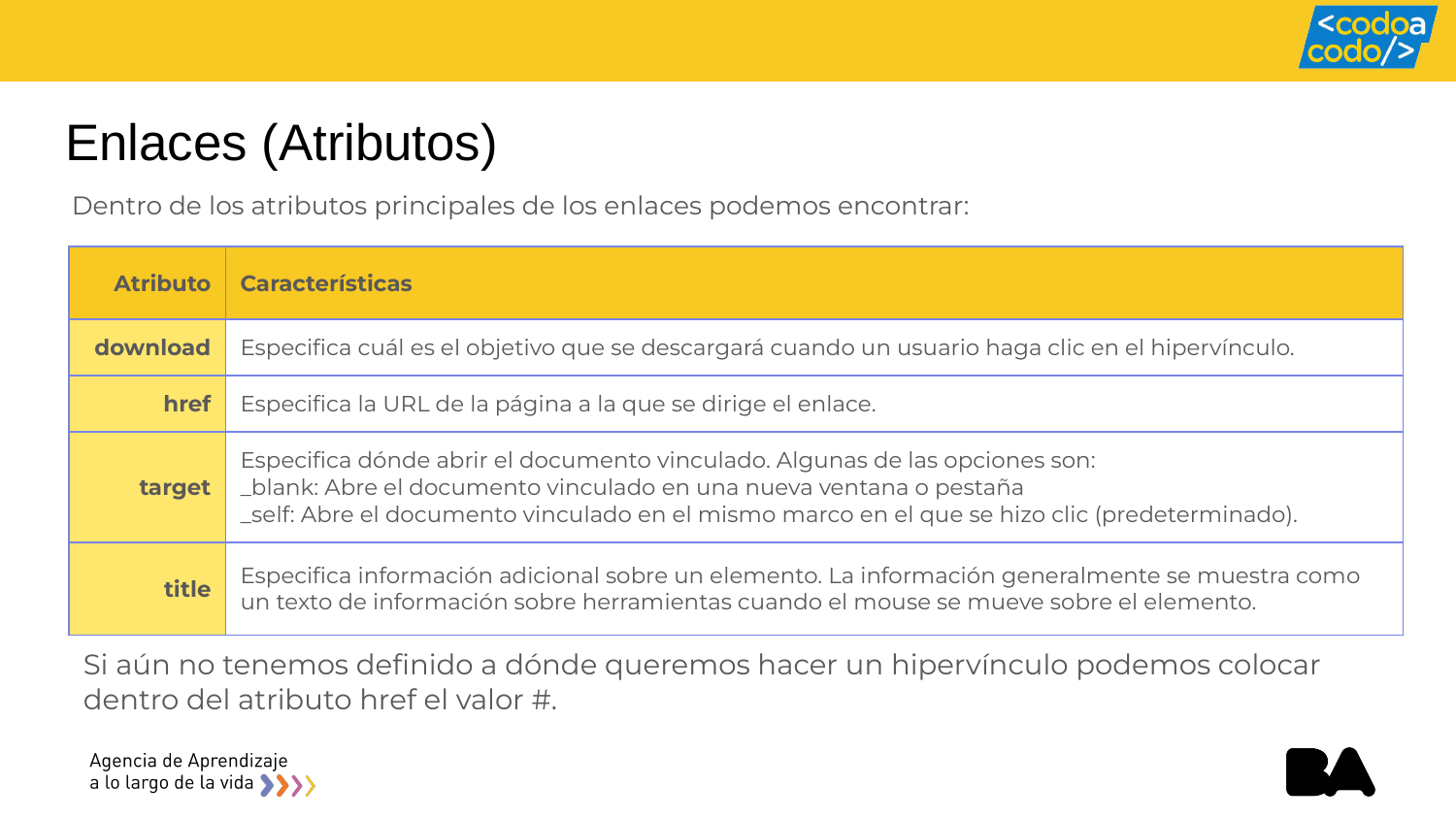

# Enlaces (Atributos)
Dentro de los atributos principales de los enlaces podemos encontrar:
| Atributo | Características |
| --- | --- |
| download | Especifica cuál es el objetivo que se descargará cuando un usuario haga clic en el hipervínculo. |
| href | Especifica la URL de la página a la que se dirige el enlace. |
| target | Especifica dónde abrir el documento vinculado. Algunas de las opciones son: \_blank: Abre el documento vinculado en una nueva ventana o pestaña \_self: Abre el documento vinculado en el mismo marco en el que se hizo clic (predeterminado). |
| title | Especifica información adicional sobre un elemento. La información generalmente se muestra como un texto de información sobre herramientas cuando el mouse se mueve sobre el elemento. |
Si aún no tenemos definido a dónde queremos hacer un hipervínculo podemos colocar dentro del atributo href el valor #.